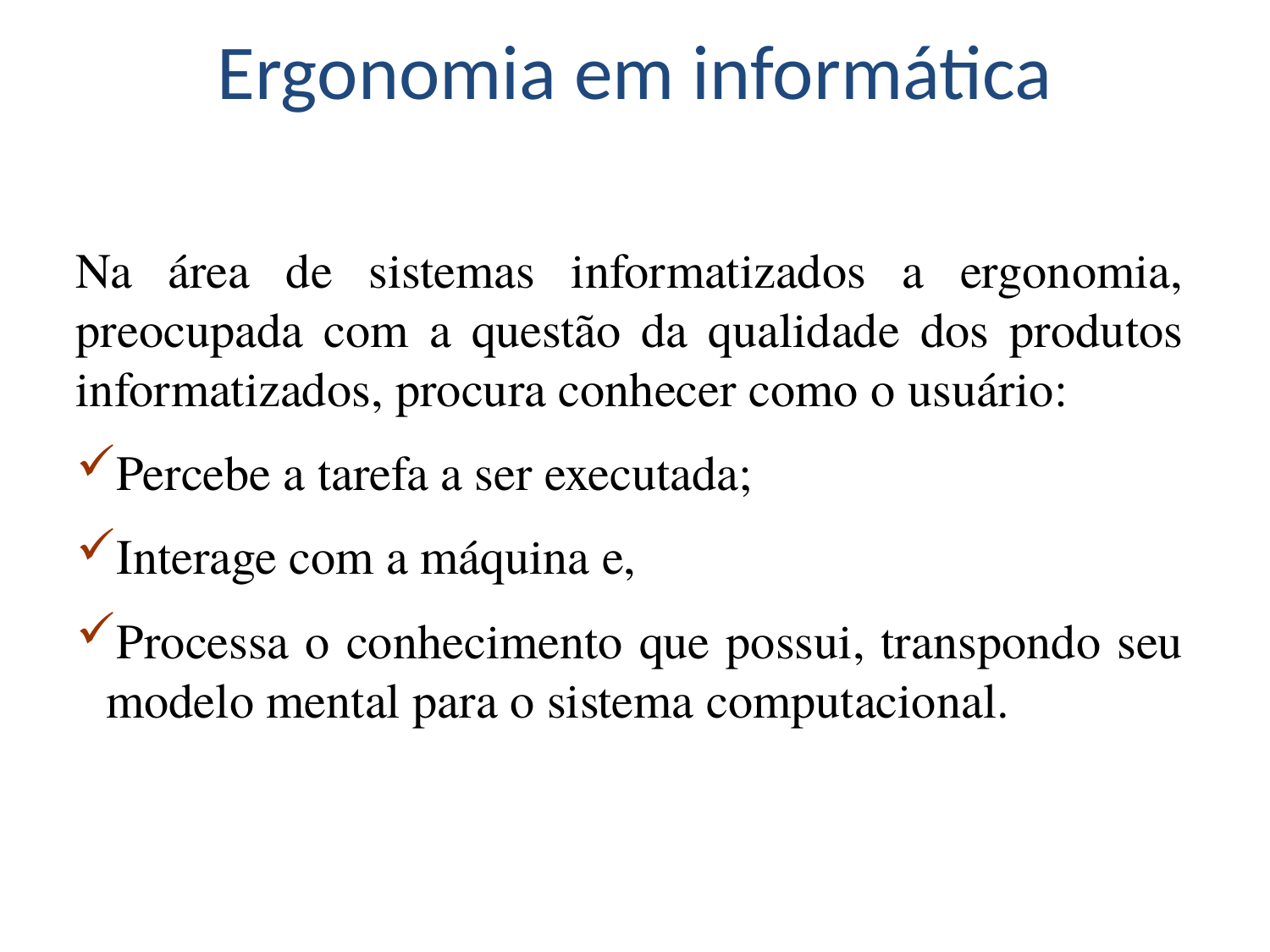

# Ergonomia em informática
Na área de sistemas informatizados a ergonomia, preocupada com a questão da qualidade dos produtos informatizados, procura conhecer como o usuário:
Percebe a tarefa a ser executada;
Interage com a máquina e,
Processa o conhecimento que possui, transpondo seu modelo mental para o sistema computacional.